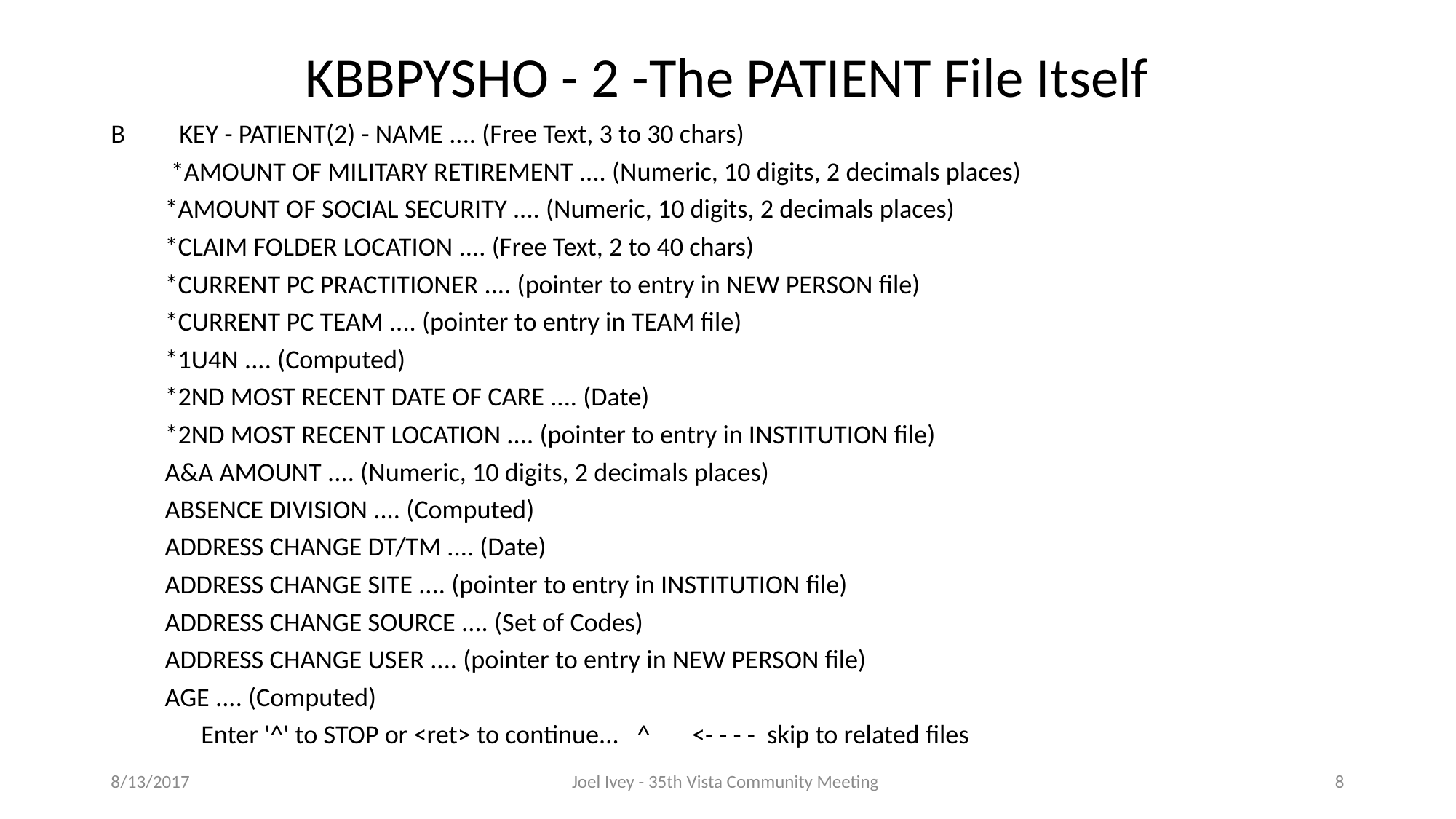

# KBBPYSHO - 2 -The PATIENT File Itself
B         KEY - PATIENT(2) - NAME .... (Free Text, 3 to 30 chars)
          *AMOUNT OF MILITARY RETIREMENT .... (Numeric, 10 digits, 2 decimals places)
         *AMOUNT OF SOCIAL SECURITY .... (Numeric, 10 digits, 2 decimals places)
         *CLAIM FOLDER LOCATION .... (Free Text, 2 to 40 chars)
         *CURRENT PC PRACTITIONER .... (pointer to entry in NEW PERSON file)
         *CURRENT PC TEAM .... (pointer to entry in TEAM file)
         *1U4N .... (Computed)
         *2ND MOST RECENT DATE OF CARE .... (Date)
         *2ND MOST RECENT LOCATION .... (pointer to entry in INSTITUTION file)
         A&A AMOUNT .... (Numeric, 10 digits, 2 decimals places)
         ABSENCE DIVISION .... (Computed)
         ADDRESS CHANGE DT/TM .... (Date)
         ADDRESS CHANGE SITE .... (pointer to entry in INSTITUTION file)
         ADDRESS CHANGE SOURCE .... (Set of Codes)
         ADDRESS CHANGE USER .... (pointer to entry in NEW PERSON file)
         AGE .... (Computed)
               Enter '^' to STOP or <ret> to continue...   ^       <- - - -  skip to related files

8/13/2017
Joel Ivey - 35th Vista Community Meeting
8